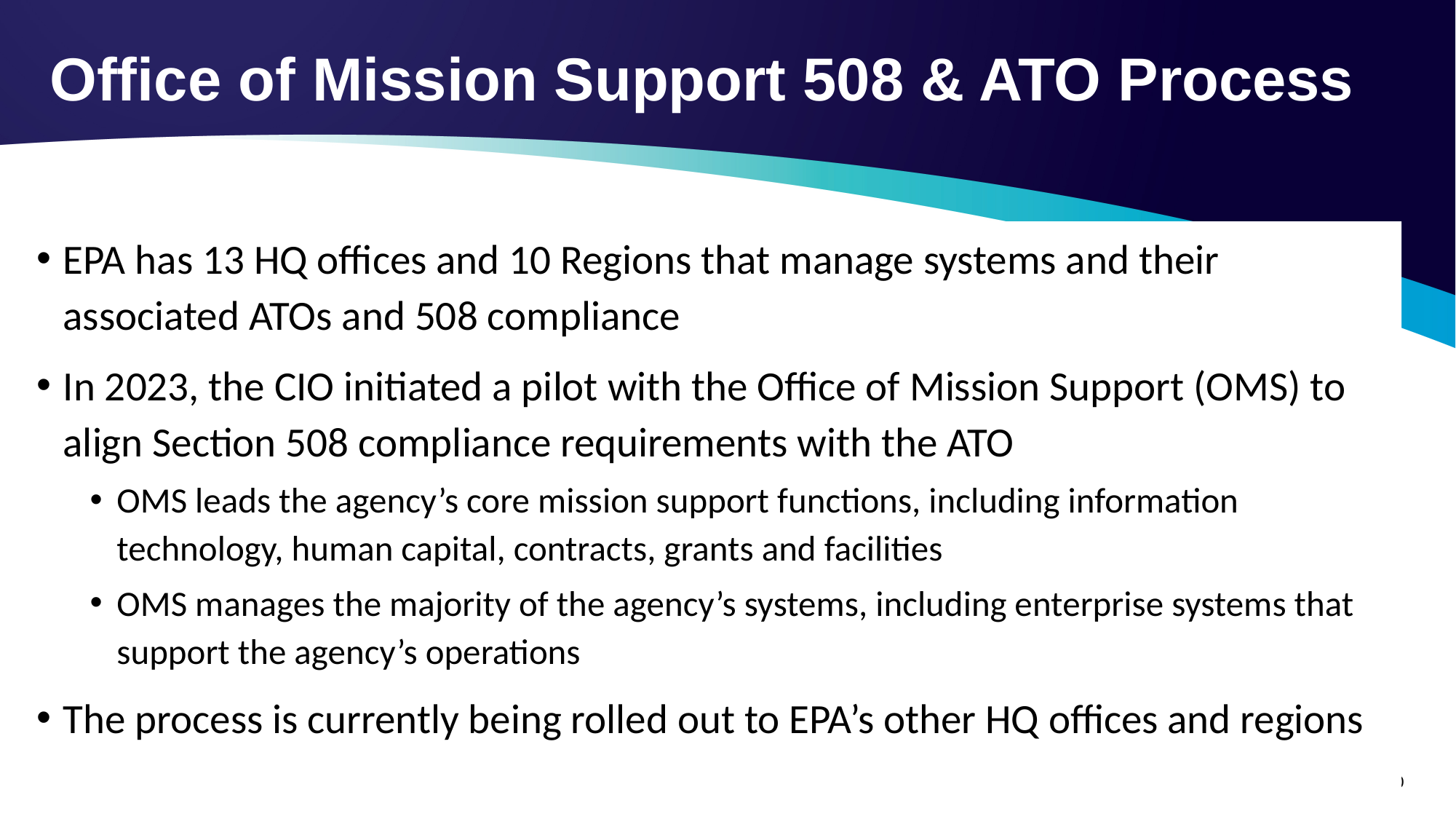

# Office of Mission Support 508 & ATO Process
EPA has 13 HQ offices and 10 Regions that manage systems and their associated ATOs and 508 compliance
In 2023, the CIO initiated a pilot with the Office of Mission Support (OMS) to align Section 508 compliance requirements with the ATO
OMS leads the agency’s core mission support functions, including information technology, human capital, contracts, grants and facilities
OMS manages the majority of the agency’s systems, including enterprise systems that support the agency’s operations
The process is currently being rolled out to EPA’s other HQ offices and regions
10